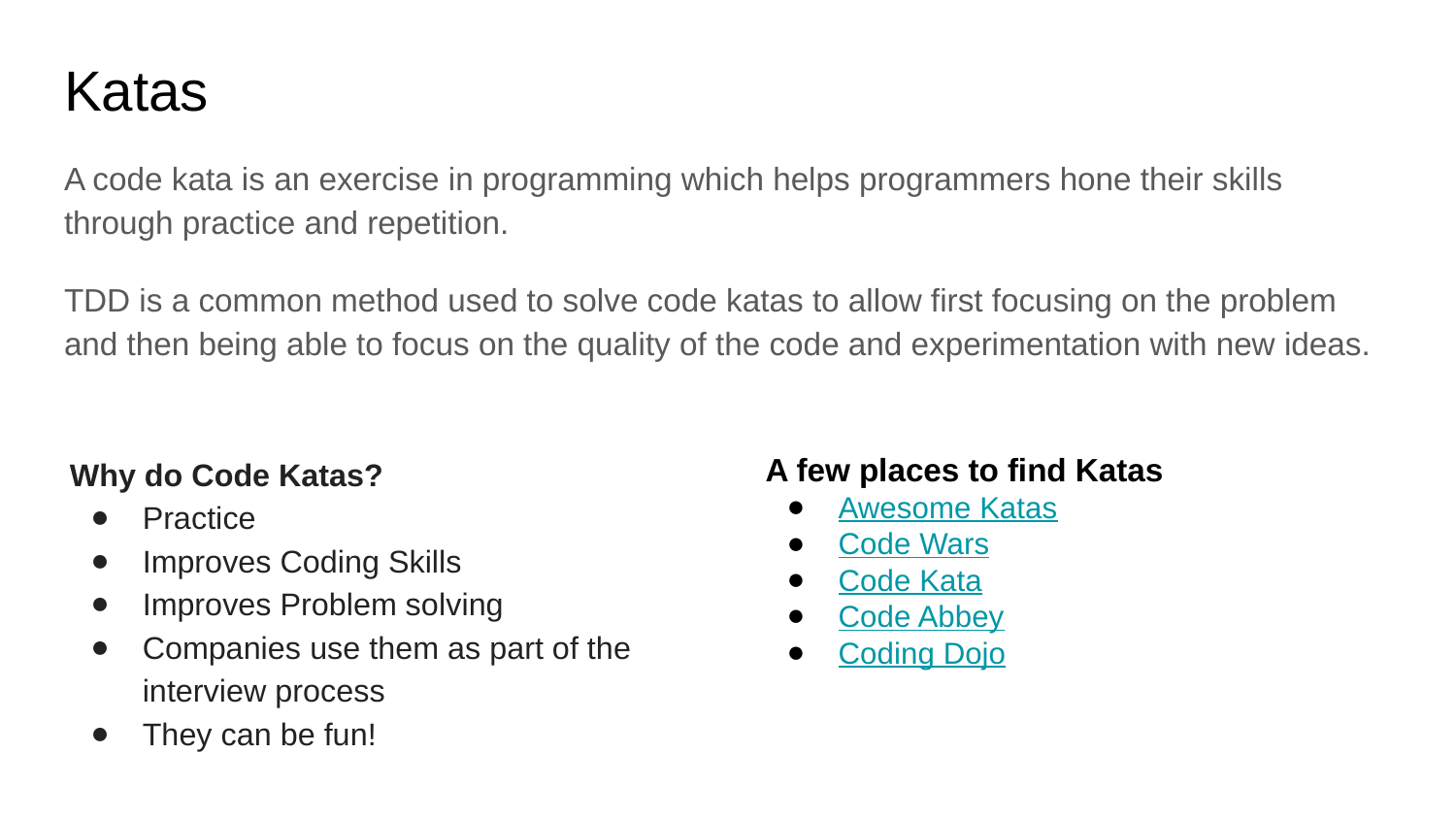

# Katas
A code kata is an exercise in programming which helps programmers hone their skills through practice and repetition.
TDD is a common method used to solve code katas to allow first focusing on the problem and then being able to focus on the quality of the code and experimentation with new ideas.

Why do Code Katas?
Practice
Improves Coding Skills
Improves Problem solving
Companies use them as part of the interview process
They can be fun!
A few places to find Katas
Awesome Katas
Code Wars
Code Kata
Code Abbey
Coding Dojo